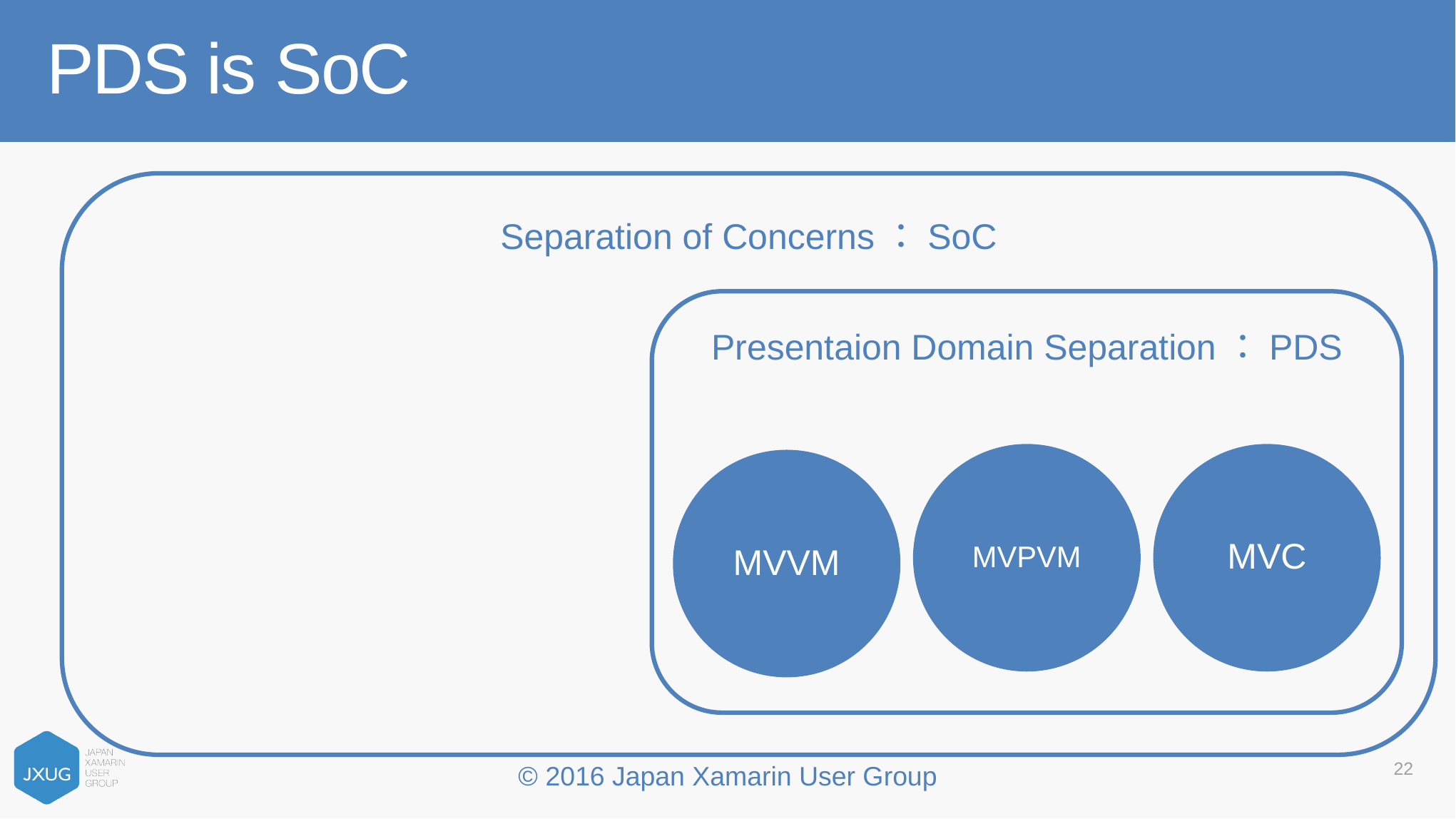

# PDS is SoC
Separation of Concerns：SoC
Presentaion Domain Separation：PDS
MVPVM
MVC
MVVM
22